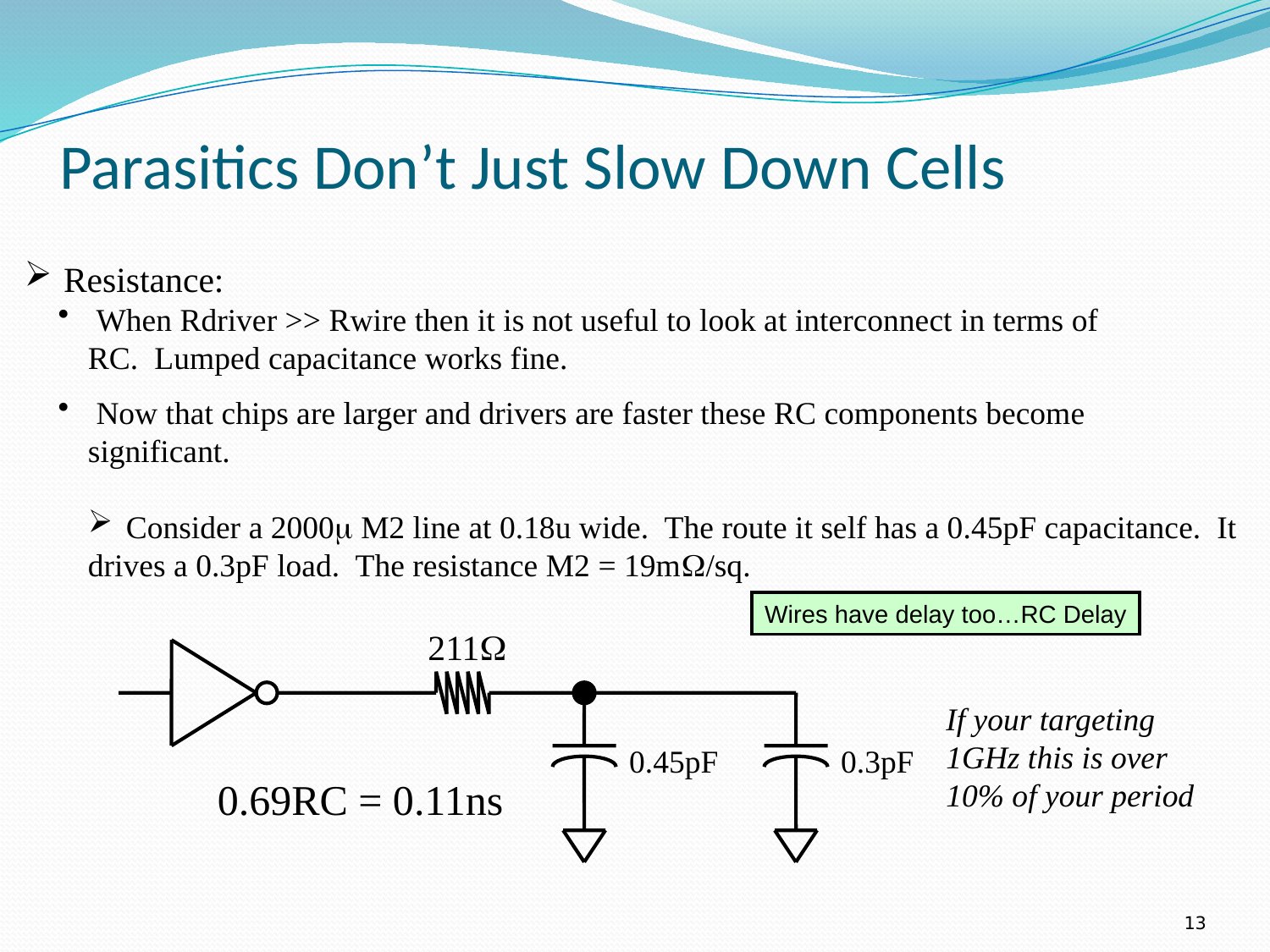

# Parasitics Don’t Just Slow Down Cells
 Resistance:
 When Rdriver >> Rwire then it is not useful to look at interconnect in terms of
RC.  Lumped capacitance works fine.

 Now that chips are larger and drivers are faster these RC components become
significant.

 Consider a 2000μ M2 line at 0.18u wide.  The route it self has a 0.45pF capacitance.  It
drives a 0.3pF load.  The resistance M2 = 19mΩ/sq.
Wires have delay too…RC Delay
211Ω

If your targeting
1GHz this is over
10% of your period
0.45pF
0.3pF

0.69RC = 0.11ns

13